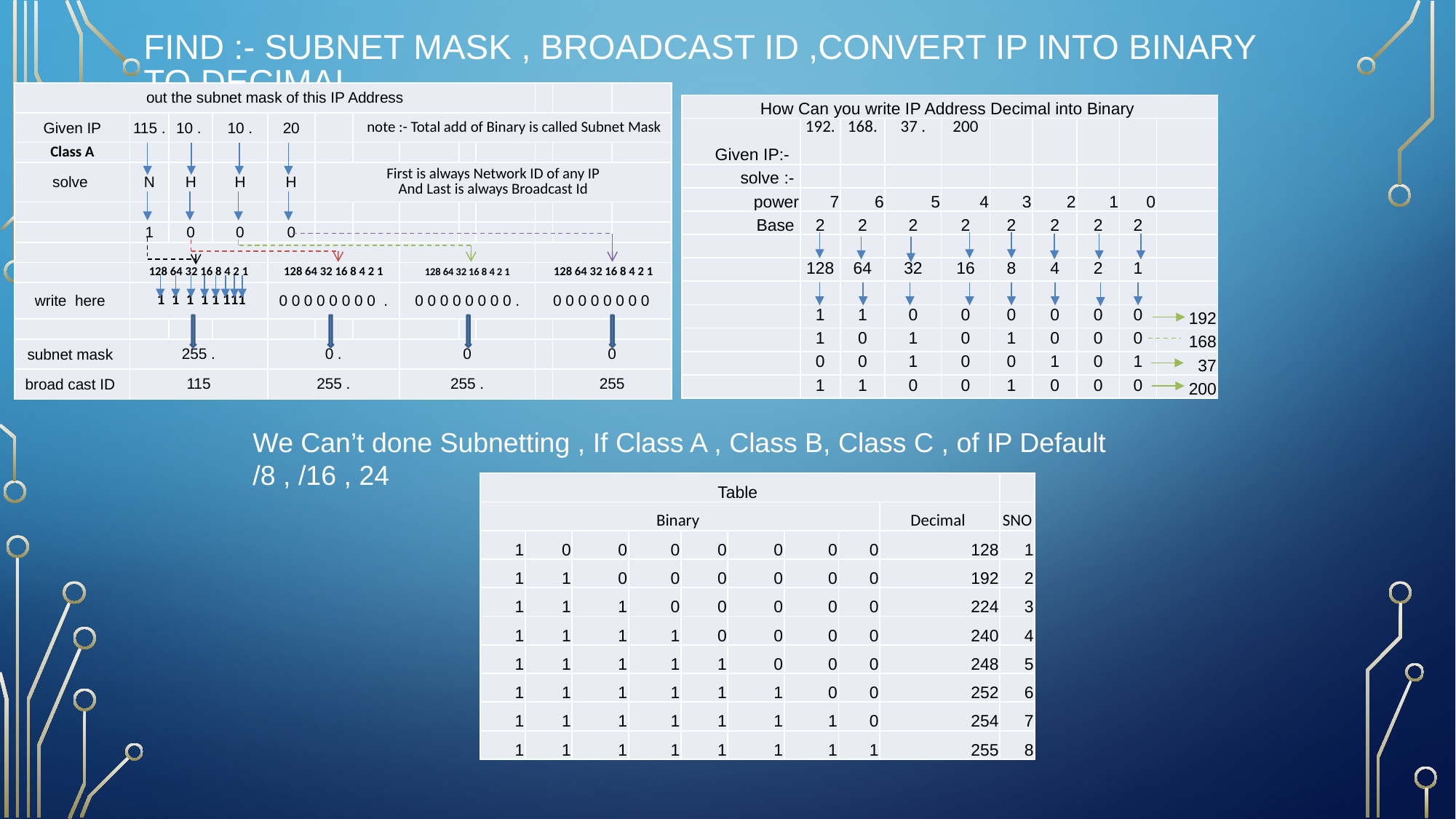

# find :- subnet mask , broadcast id ,convert ip into binary  to decimal
| out the subnet mask of this IP Address |  |  |  |  |  |  |  |  |  |  |  |  |
| --- | --- | --- | --- | --- | --- | --- | --- | --- | --- | --- | --- | --- |
| Given IP | 115 . | 10 . | 10 . | 20 |  | note :- Total add of Binary is called Subnet Mask |  |  |  |  |  |  |
| Class A |  |  |  |  |  |  |  |  |  |  |  |  |
| solve | N | H | H | H | First is always Network ID of any IP And Last is always Broadcast Id |  |  |  |  |  |  |  |
|  |  |  |  |  |  |  |  |  |  |  |  |  |
|  | 1 | 0 | 0 | 0 |  |  |  |  |  |  |  |  |
|  |  |  |  |  |  |  |  |  |  |  |  |  |
|  | 128 64 32 16 8 4 2 1 |  |  | 128 64 32 16 8 4 2 1 |  |  | 128 64 32 16 8 4 2 1 |  |  | 128 64 32 16 8 4 2 1 |  |  |
| write here | 1 1 1 1 1 111 |  |  | 0 0 0 0 0 0 0 0 . |  |  | 0 0 0 0 0 0 0 0 . |  |  | 0 0 0 0 0 0 0 0 |  |  |
|  |  |  |  |  |  |  |  |  |  |  |  |  |
| subnet mask | 255 . |  |  | 0 . |  |  | 0 |  |  |  | 0 |  |
| broad cast ID | 115 |  |  | 255 . |  |  | 255 . |  |  |  | 255 |  |
| How Can you write IP Address Decimal into Binary |  |  |  |  |  |  |  |  |  |
| --- | --- | --- | --- | --- | --- | --- | --- | --- | --- |
| Given IP:- | 192. | 168. | 37 . | 200 |  |  |  |  |  |
| solve :- |  |  |  |  |  |  |  |  |  |
| power | 7 | 6 | 5 | 4 | 3 | 2 | 1 | 0 |  |
| Base | 2 | 2 | 2 | 2 | 2 | 2 | 2 | 2 |  |
|  |  |  |  |  |  |  |  |  |  |
|  | 128 | 64 | 32 | 16 | 8 | 4 | 2 | 1 |  |
|  |  |  |  |  |  |  |  |  |  |
|  | 1 | 1 | 0 | 0 | 0 | 0 | 0 | 0 | 192 |
|  | 1 | 0 | 1 | 0 | 1 | 0 | 0 | 0 | 168 |
|  | 0 | 0 | 1 | 0 | 0 | 1 | 0 | 1 | 37 |
|  | 1 | 1 | 0 | 0 | 1 | 0 | 0 | 0 | 200 |

We Can’t done Subnetting , If Class A , Class B, Class C , of IP Default /8 , /16 , 24
| Table |  |  |  |  |  |  |  |  |  |
| --- | --- | --- | --- | --- | --- | --- | --- | --- | --- |
| Binary |  |  |  |  |  |  |  | Decimal | SNO |
| 1 | 0 | 0 | 0 | 0 | 0 | 0 | 0 | 128 | 1 |
| 1 | 1 | 0 | 0 | 0 | 0 | 0 | 0 | 192 | 2 |
| 1 | 1 | 1 | 0 | 0 | 0 | 0 | 0 | 224 | 3 |
| 1 | 1 | 1 | 1 | 0 | 0 | 0 | 0 | 240 | 4 |
| 1 | 1 | 1 | 1 | 1 | 0 | 0 | 0 | 248 | 5 |
| 1 | 1 | 1 | 1 | 1 | 1 | 0 | 0 | 252 | 6 |
| 1 | 1 | 1 | 1 | 1 | 1 | 1 | 0 | 254 | 7 |
| 1 | 1 | 1 | 1 | 1 | 1 | 1 | 1 | 255 | 8 |